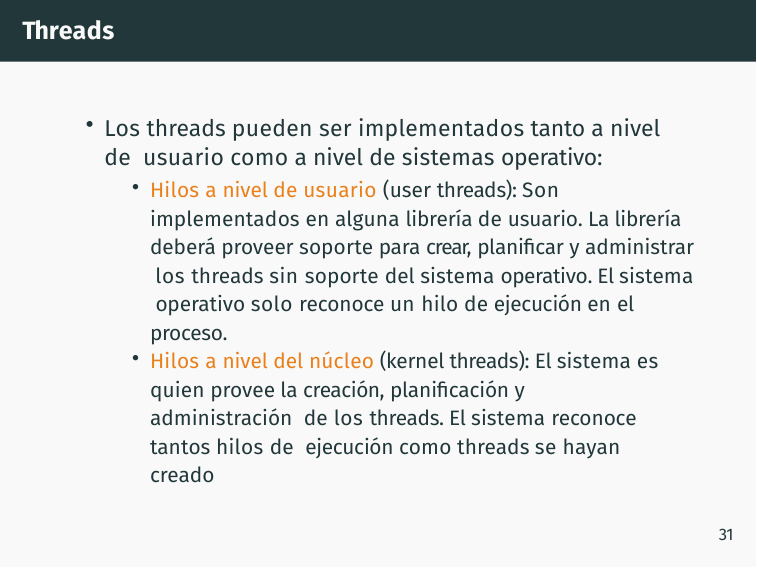

# Threads
Los threads pueden ser implementados tanto a nivel de  usuario como a nivel de sistemas operativo:
Hilos a nivel de usuario (user threads): Son  implementados en alguna librería de usuario. La librería  deberá proveer soporte para crear, planificar y administrar  los threads sin soporte del sistema operativo. El sistema  operativo solo reconoce un hilo de ejecución en el  proceso.
Hilos a nivel del núcleo (kernel threads): El sistema es  quien provee la creación, planificación y administración  de los threads. El sistema reconoce tantos hilos de  ejecución como threads se hayan creado
31